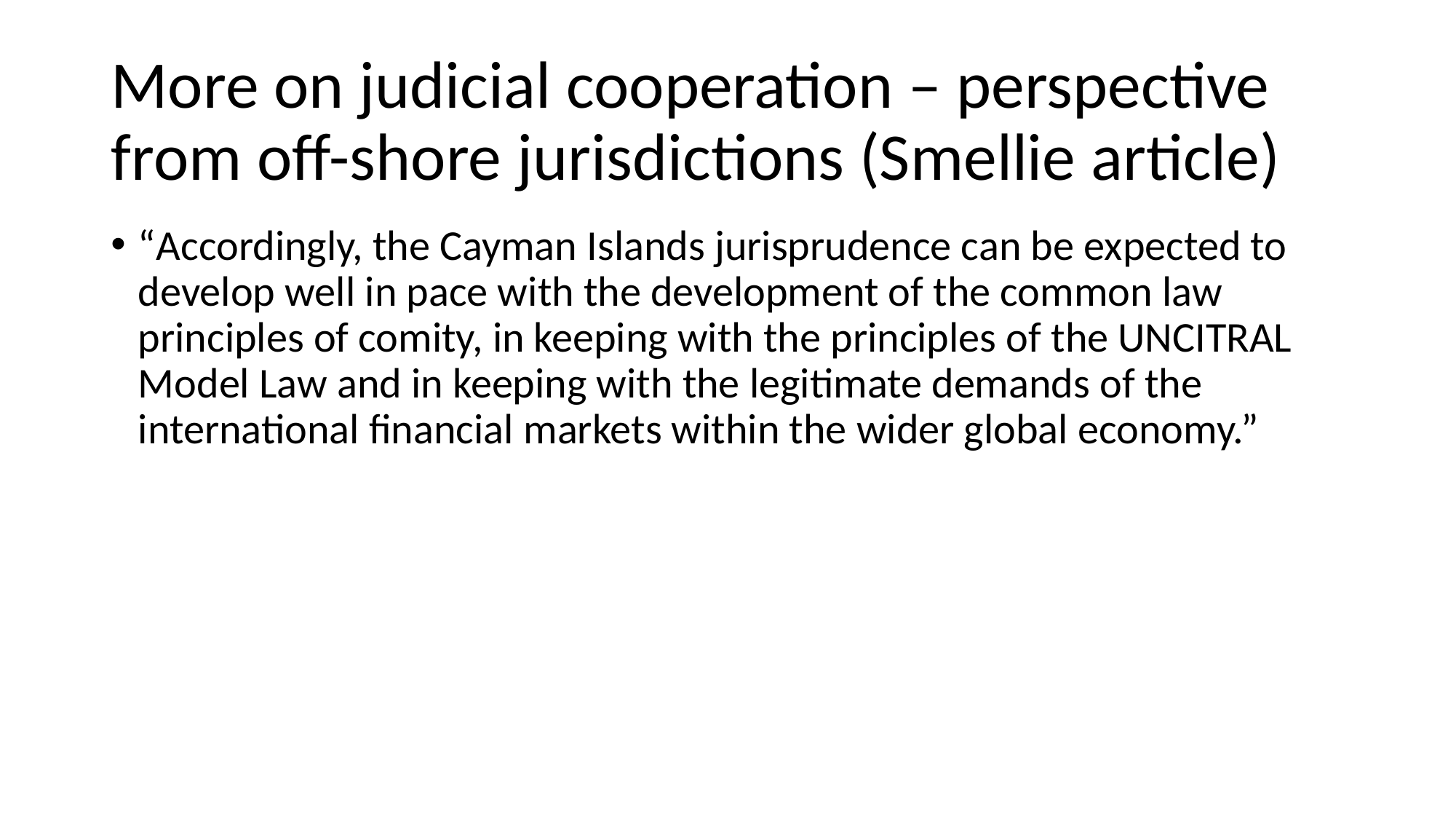

# More on judicial cooperation – perspective from off-shore jurisdictions (Smellie article)
“Accordingly, the Cayman Islands jurisprudence can be expected to develop well in pace with the development of the common law principles of comity, in keeping with the principles of the UNCITRAL Model Law and in keeping with the legitimate demands of the international financial markets within the wider global economy.”